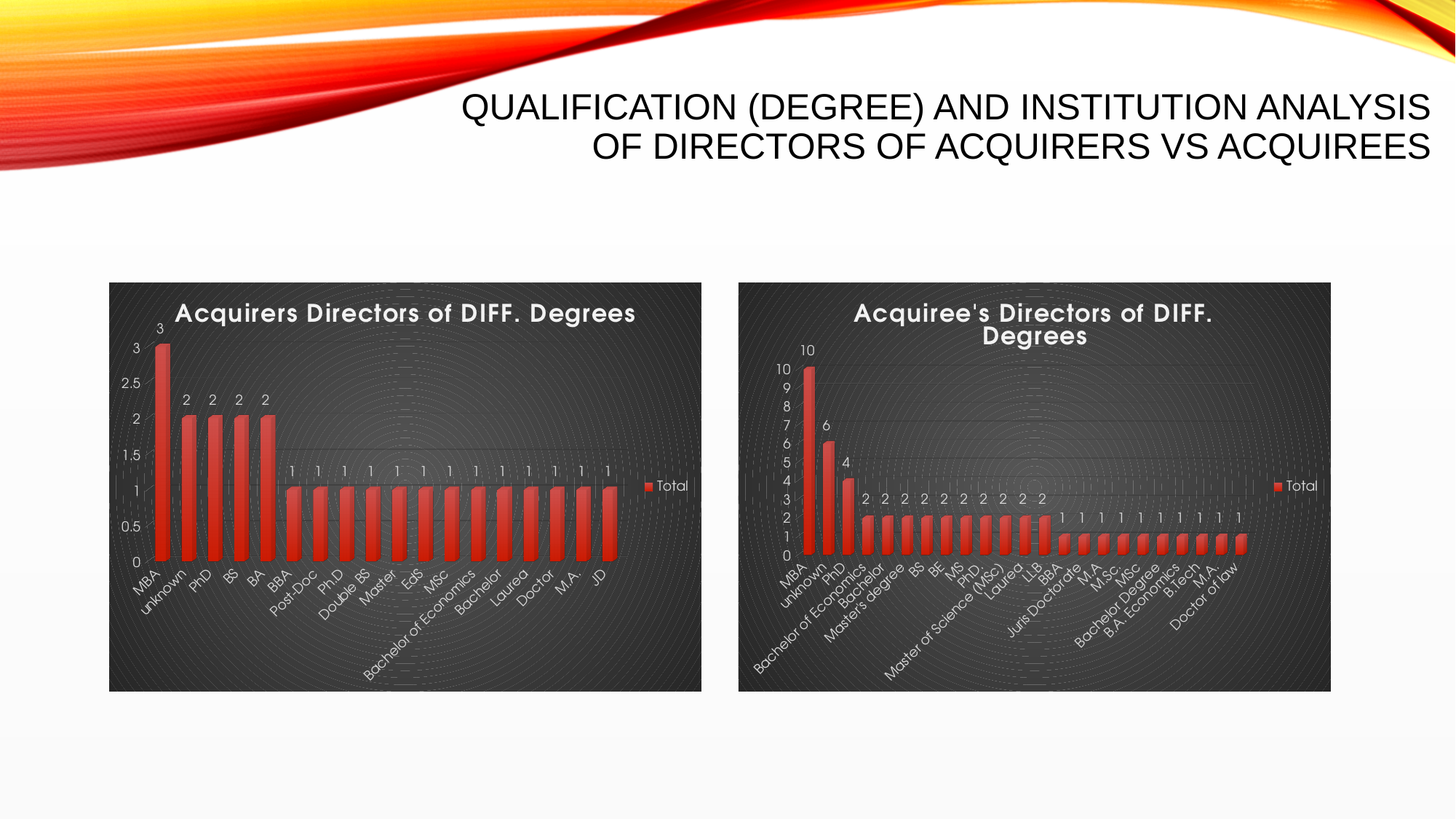

# Qualification (Degree) and Institution Analysis of directors of acquirers vs acquirees

[unsupported chart]

[unsupported chart]